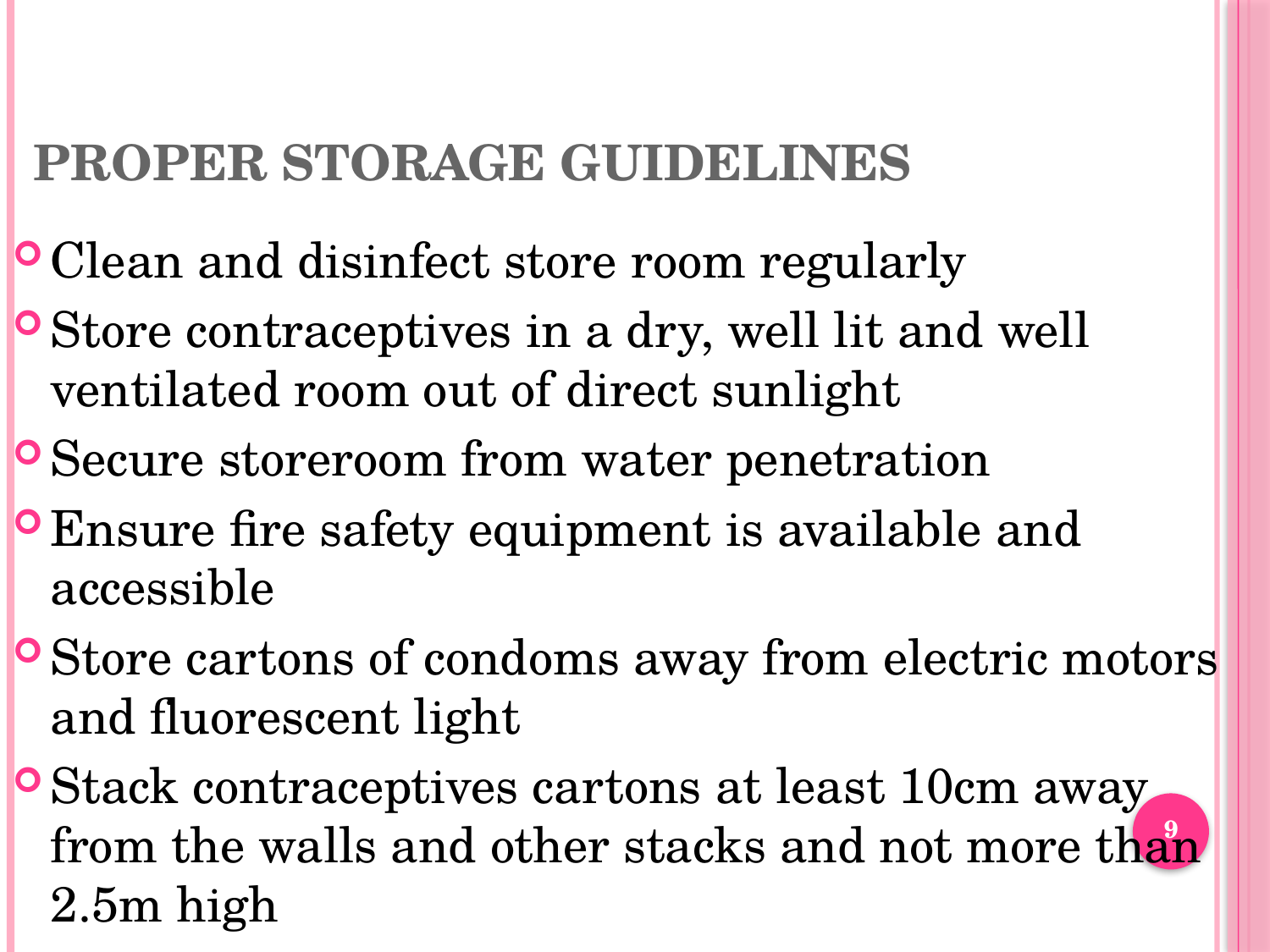

# Proper storage guidelines
Clean and disinfect store room regularly
Store contraceptives in a dry, well lit and well ventilated room out of direct sunlight
Secure storeroom from water penetration
Ensure fire safety equipment is available and accessible
Store cartons of condoms away from electric motors and fluorescent light
Stack contraceptives cartons at least 10cm away from the walls and other stacks and not more than 2.5m high
9